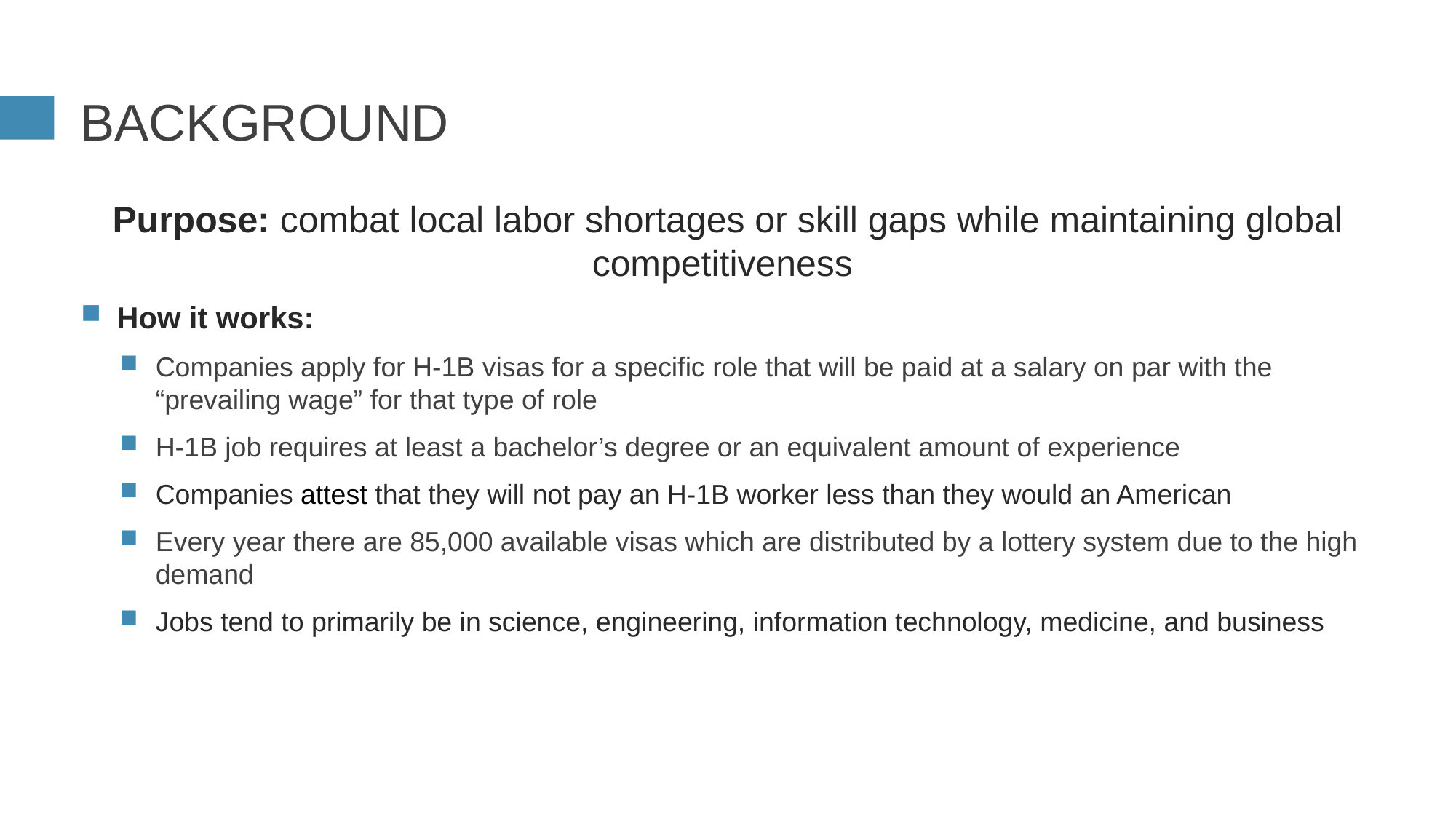

# Background
Purpose: combat local labor shortages or skill gaps while maintaining global competitiveness
How it works:
Companies apply for H-1B visas for a specific role that will be paid at a salary on par with the “prevailing wage” for that type of role
H-1B job requires at least a bachelor’s degree or an equivalent amount of experience
Companies attest that they will not pay an H-1B worker less than they would an American
Every year there are 85,000 available visas which are distributed by a lottery system due to the high demand
Jobs tend to primarily be in science, engineering, information technology, medicine, and business